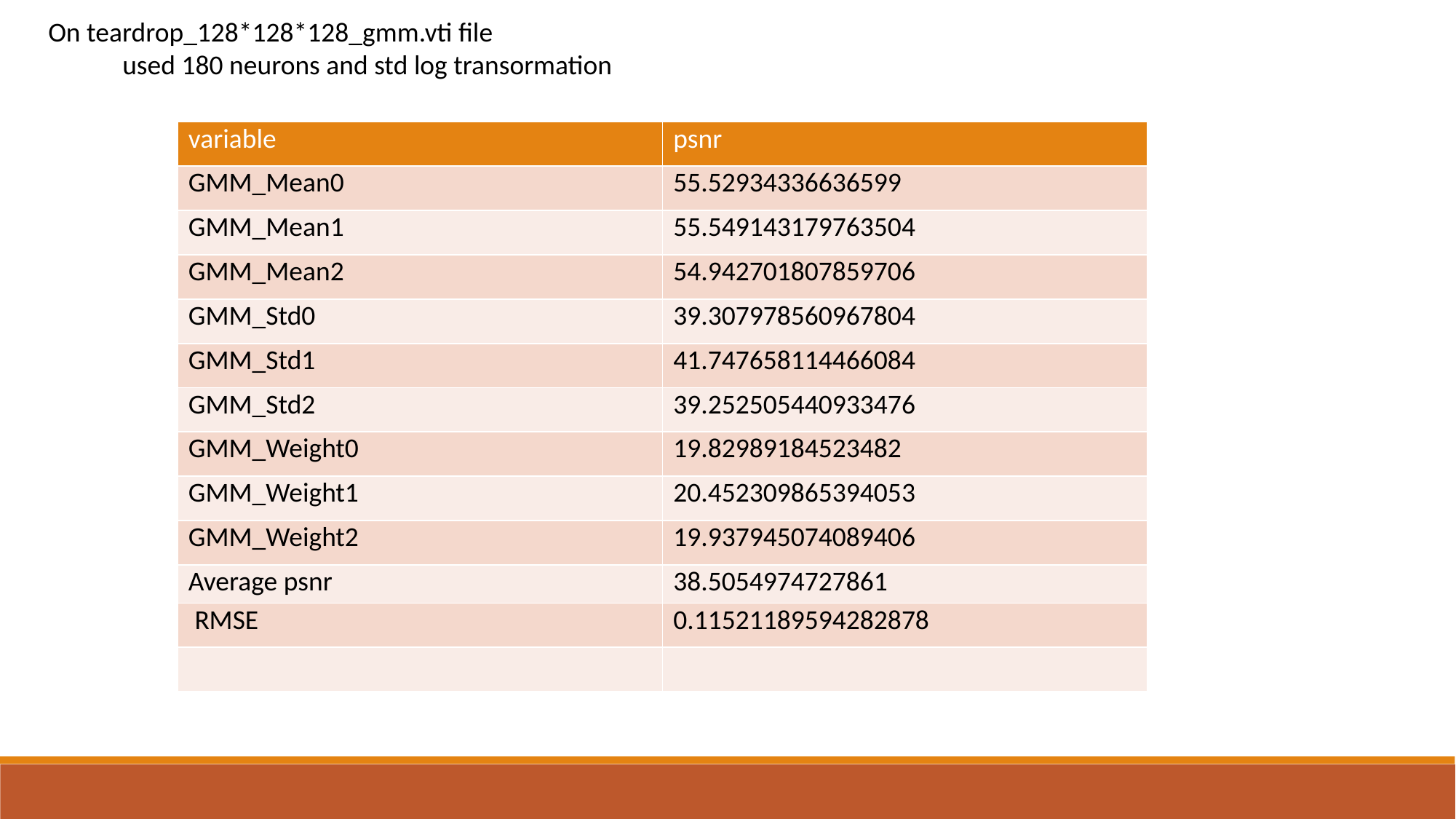

On teardrop_128*128*128_gmm.vti file
            used 180 neurons and std log transormation
| variable | psnr |
| --- | --- |
| GMM\_Mean0 | 55.52934336636599 |
| GMM\_Mean1 | 55.549143179763504 |
| GMM\_Mean2 | 54.942701807859706 |
| GMM\_Std0 | 39.307978560967804 |
| GMM\_Std1 | 41.747658114466084 |
| GMM\_Std2 | 39.252505440933476 |
| GMM\_Weight0 | 19.82989184523482 |
| GMM\_Weight1 | 20.452309865394053 |
| GMM\_Weight2 | 19.937945074089406 |
| Average psnr | 38.5054974727861 |
| RMSE | 0.11521189594282878 |
|  |  |